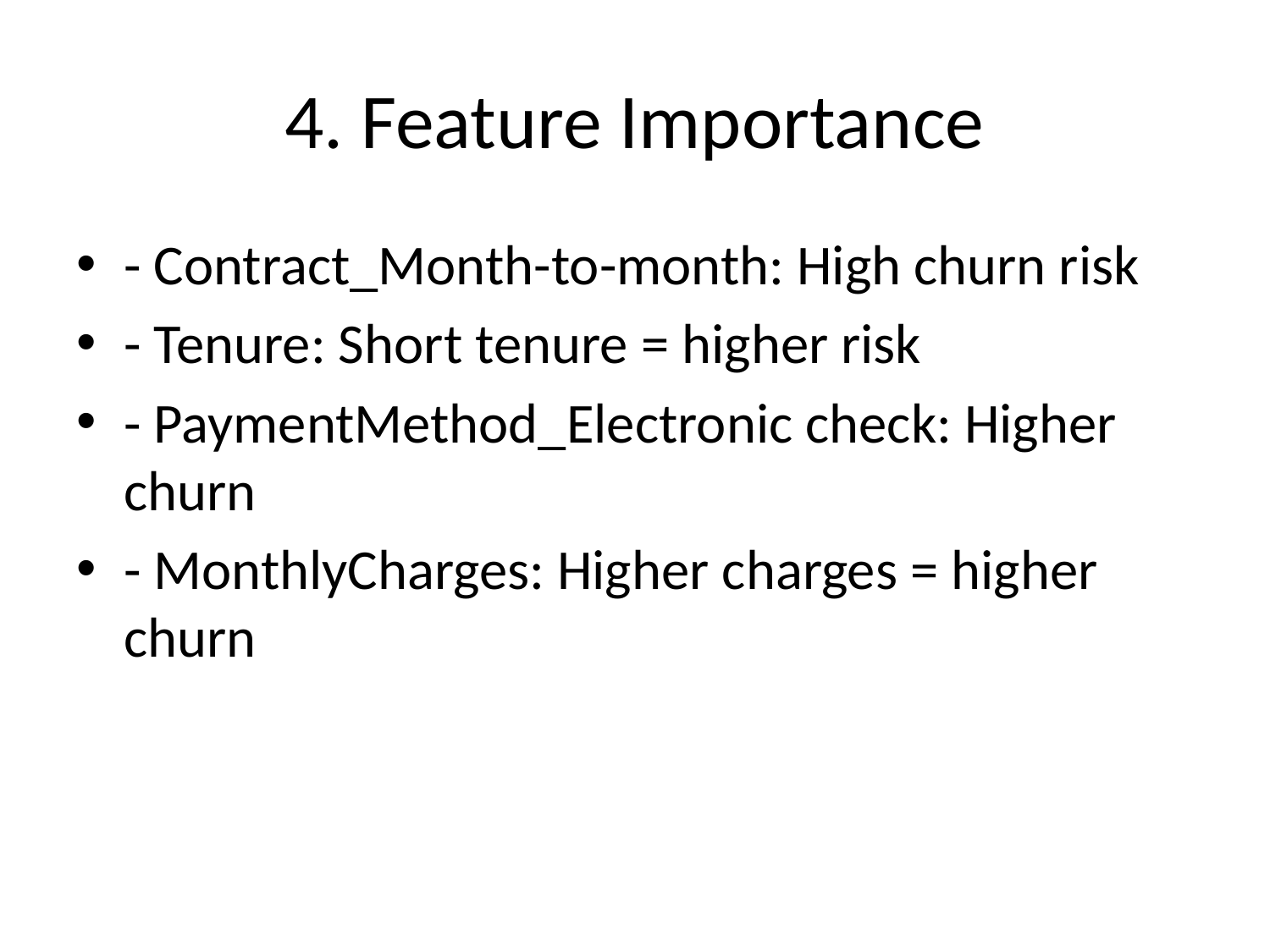

# 4. Feature Importance
- Contract_Month-to-month: High churn risk
- Tenure: Short tenure = higher risk
- PaymentMethod_Electronic check: Higher churn
- MonthlyCharges: Higher charges = higher churn